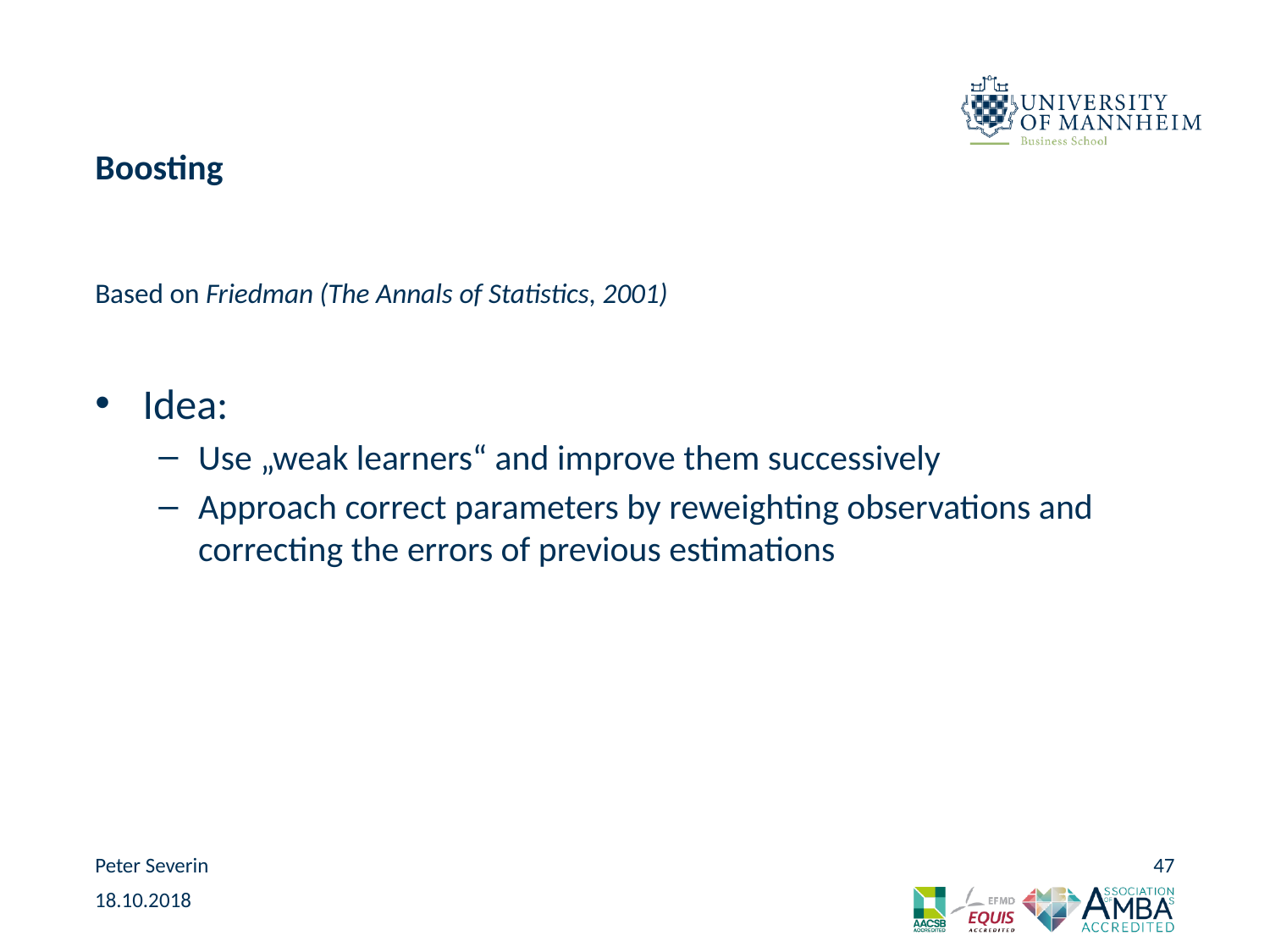

# Boosting
Based on Friedman (The Annals of Statistics, 2001)

Idea:
Use „weak learners“ and improve them successively
Approach correct parameters by reweighting observations and correcting the errors of previous estimations
Peter Severin
47
18.10.2018